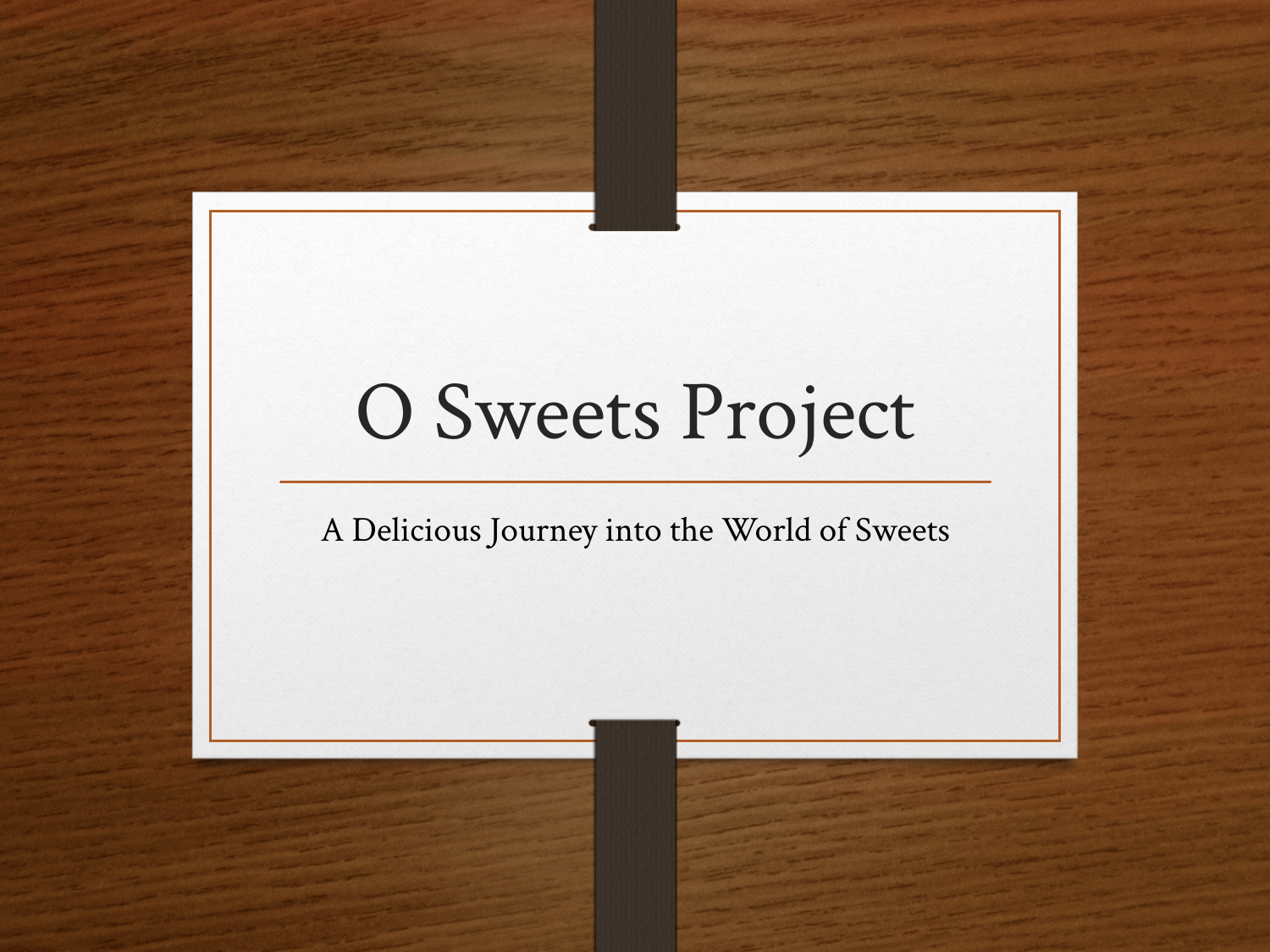

# O Sweets Project
A Delicious Journey into the World of Sweets